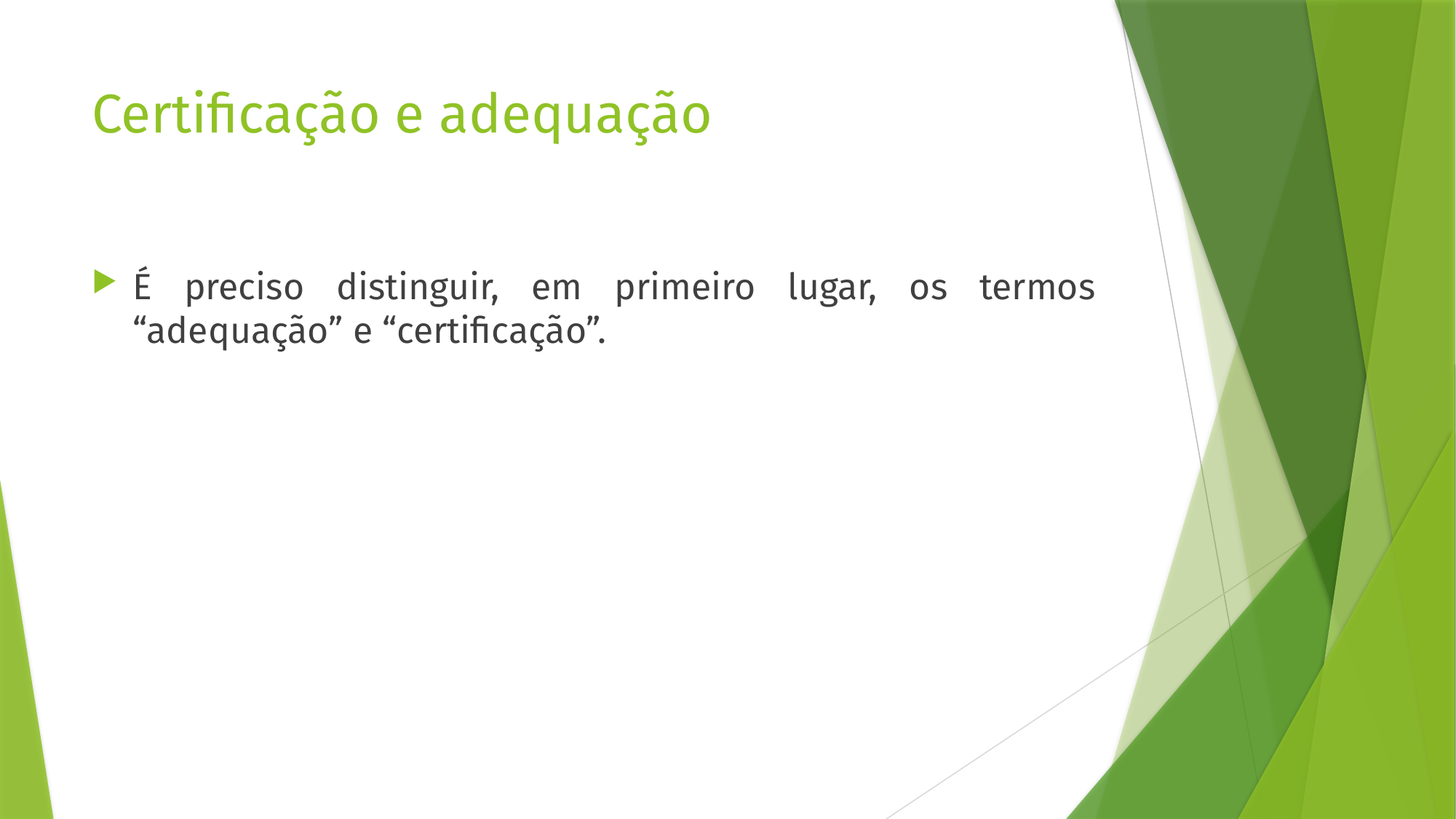

# Certificação e adequação
É preciso distinguir, em primeiro lugar, os termos “adequação” e “certificação”.